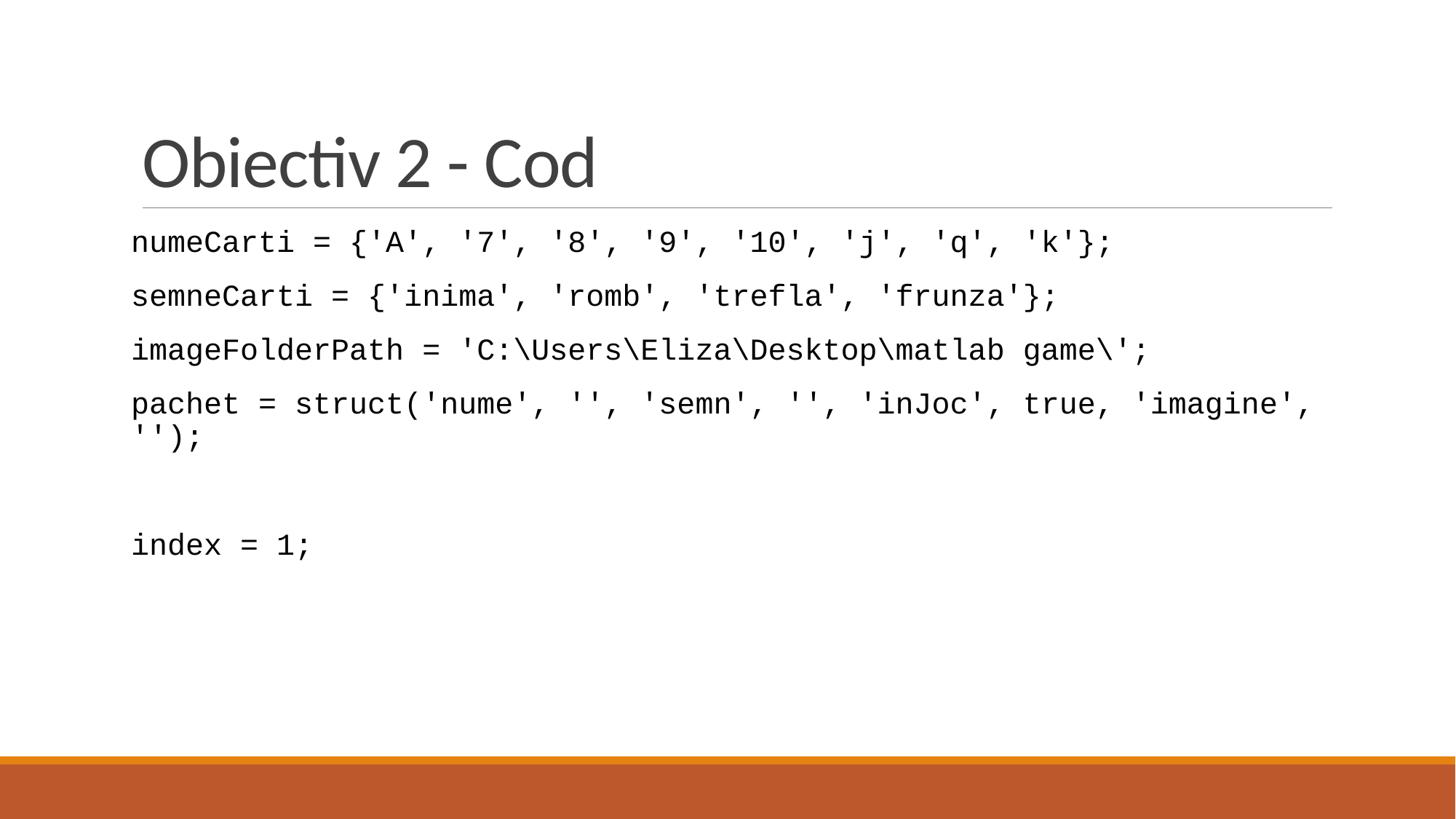

# Obiectiv 2 - Cod
numeCarti = {'A', '7', '8', '9', '10', 'j', 'q', 'k'};
semneCarti = {'inima', 'romb', 'trefla', 'frunza'};
imageFolderPath = 'C:\Users\Eliza\Desktop\matlab game\';
pachet = struct('nume', '', 'semn', '', 'inJoc', true, 'imagine', '');

index = 1;